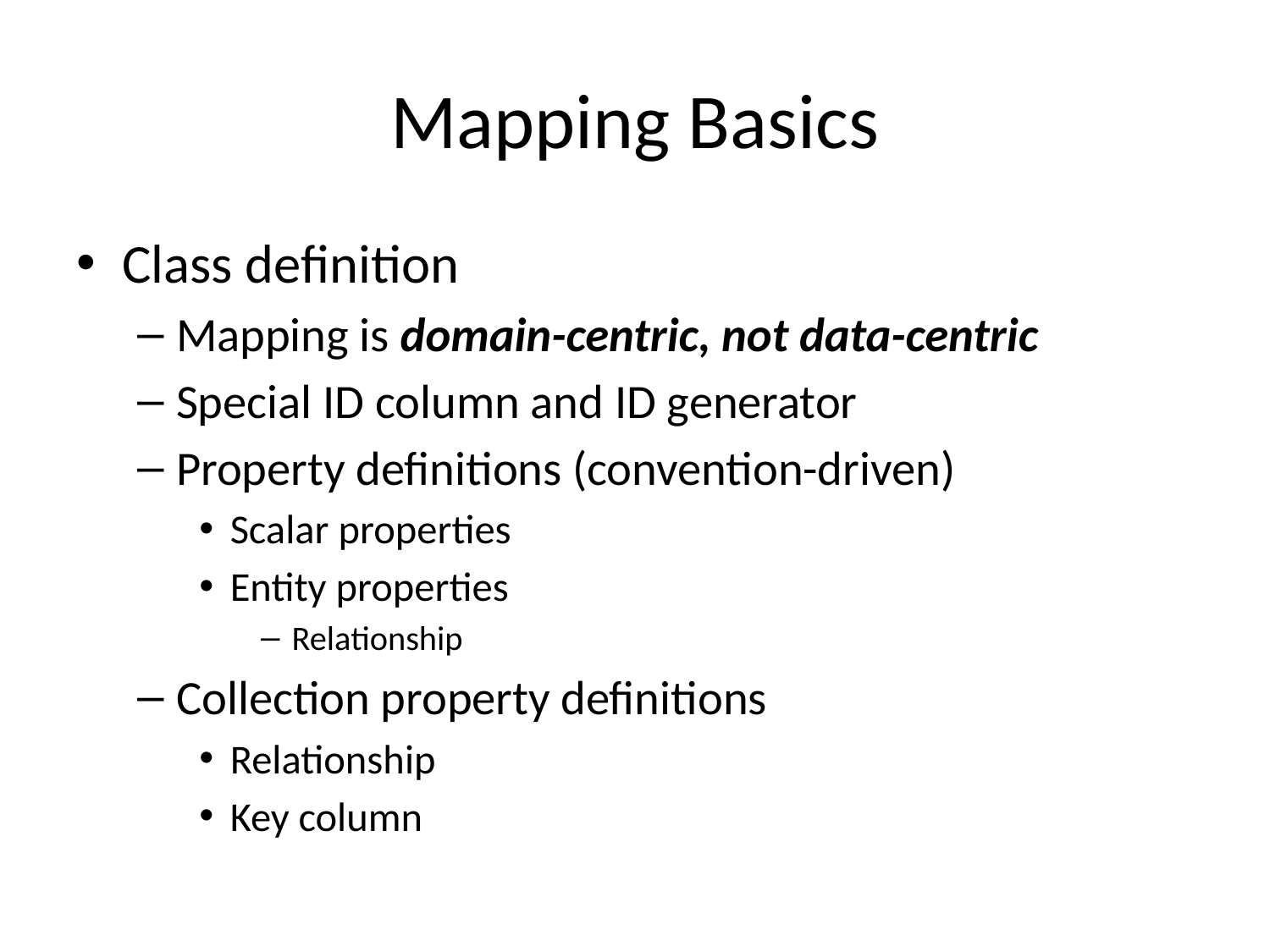

# Mapping Basics
Class definition
Mapping is domain-centric, not data-centric
Special ID column and ID generator
Property definitions (convention-driven)
Scalar properties
Entity properties
Relationship
Collection property definitions
Relationship
Key column